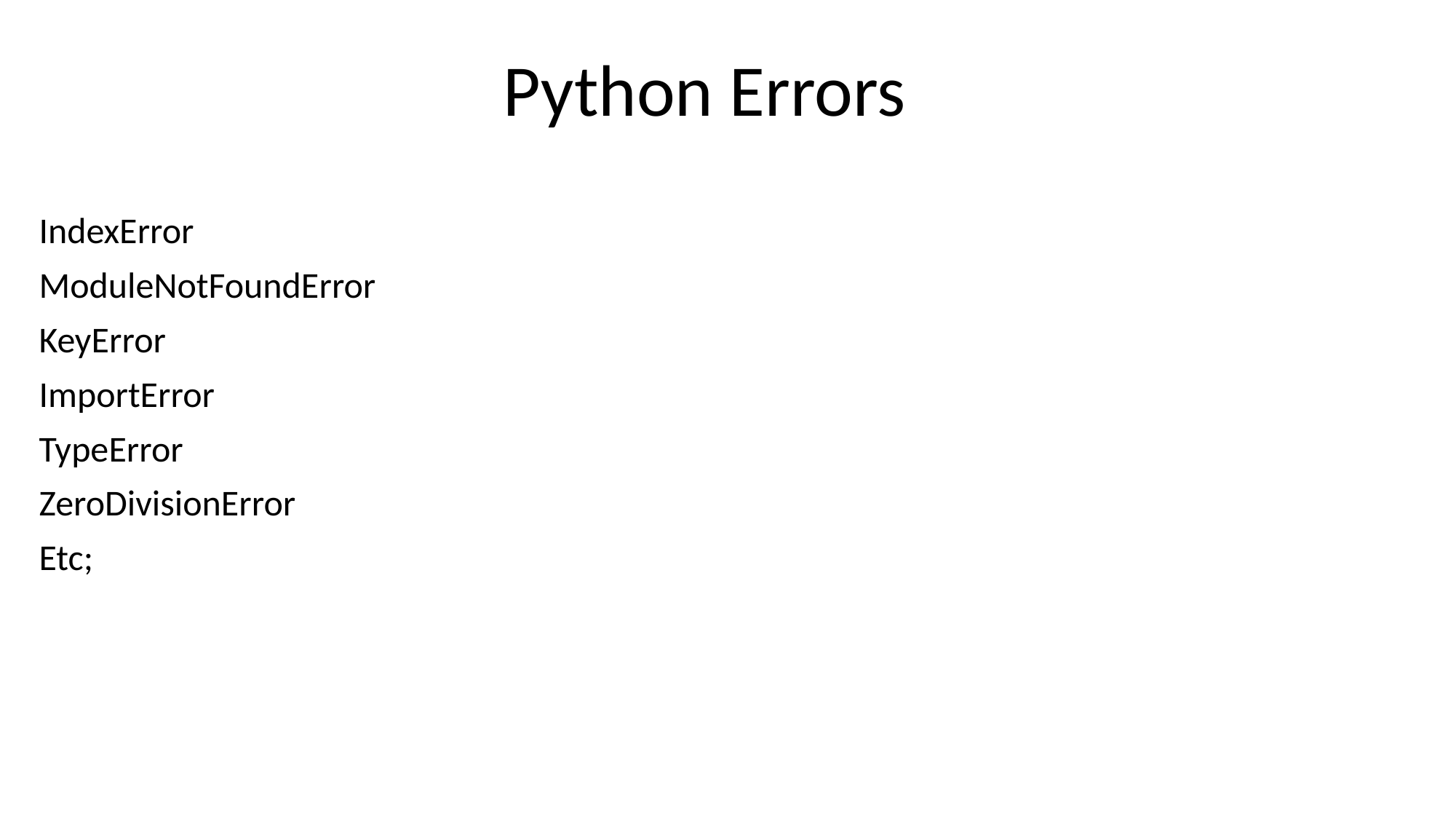

# Python Errors
IndexError
ModuleNotFoundError
KeyError
ImportError
TypeError
ZeroDivisionError
Etc;